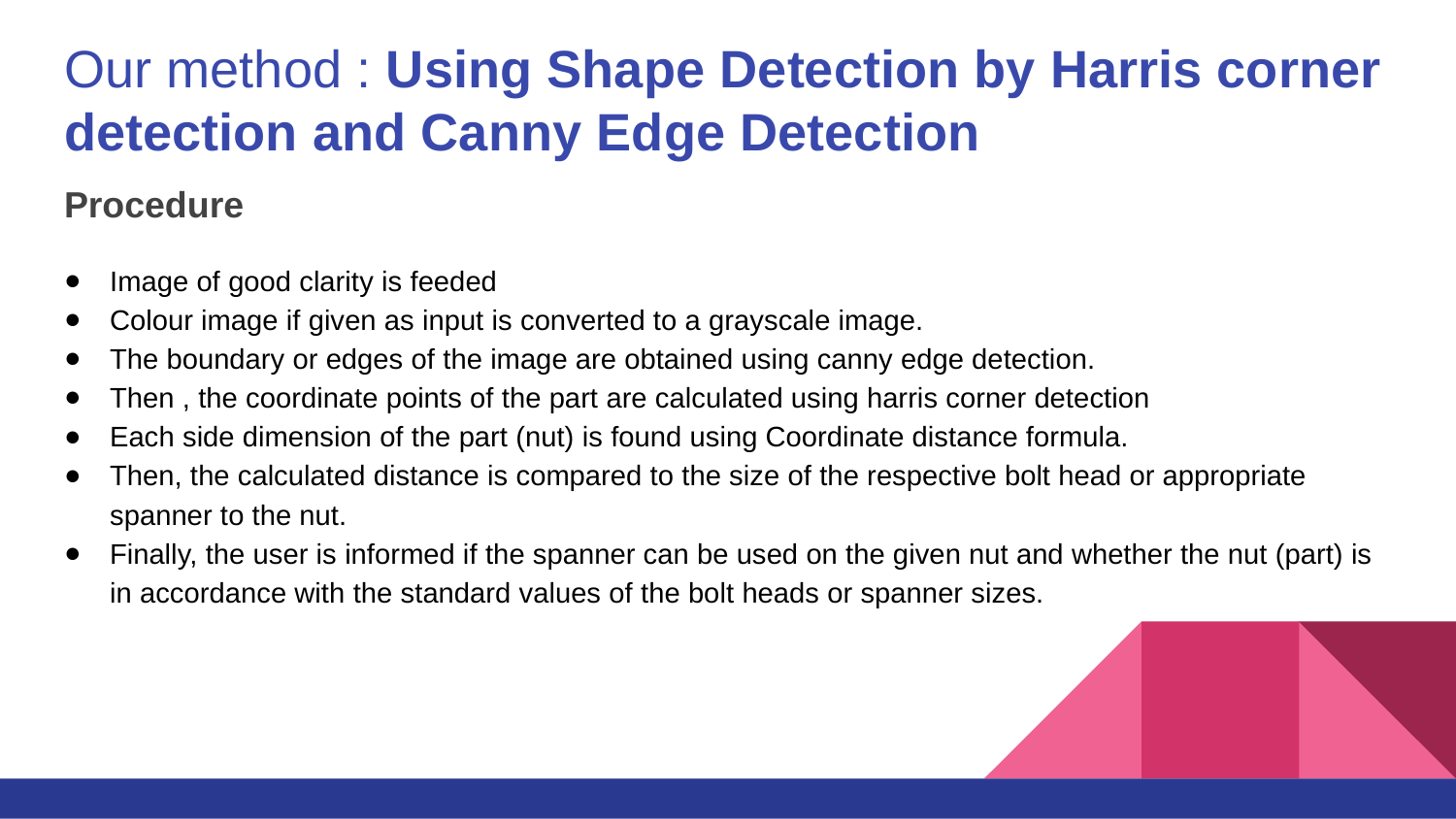

# Our method : Using Shape Detection by Harris corner detection and Canny Edge Detection
Procedure
Image of good clarity is feeded
Colour image if given as input is converted to a grayscale image.
The boundary or edges of the image are obtained using canny edge detection.
Then , the coordinate points of the part are calculated using harris corner detection
Each side dimension of the part (nut) is found using Coordinate distance formula.
Then, the calculated distance is compared to the size of the respective bolt head or appropriate spanner to the nut.
Finally, the user is informed if the spanner can be used on the given nut and whether the nut (part) is in accordance with the standard values of the bolt heads or spanner sizes.